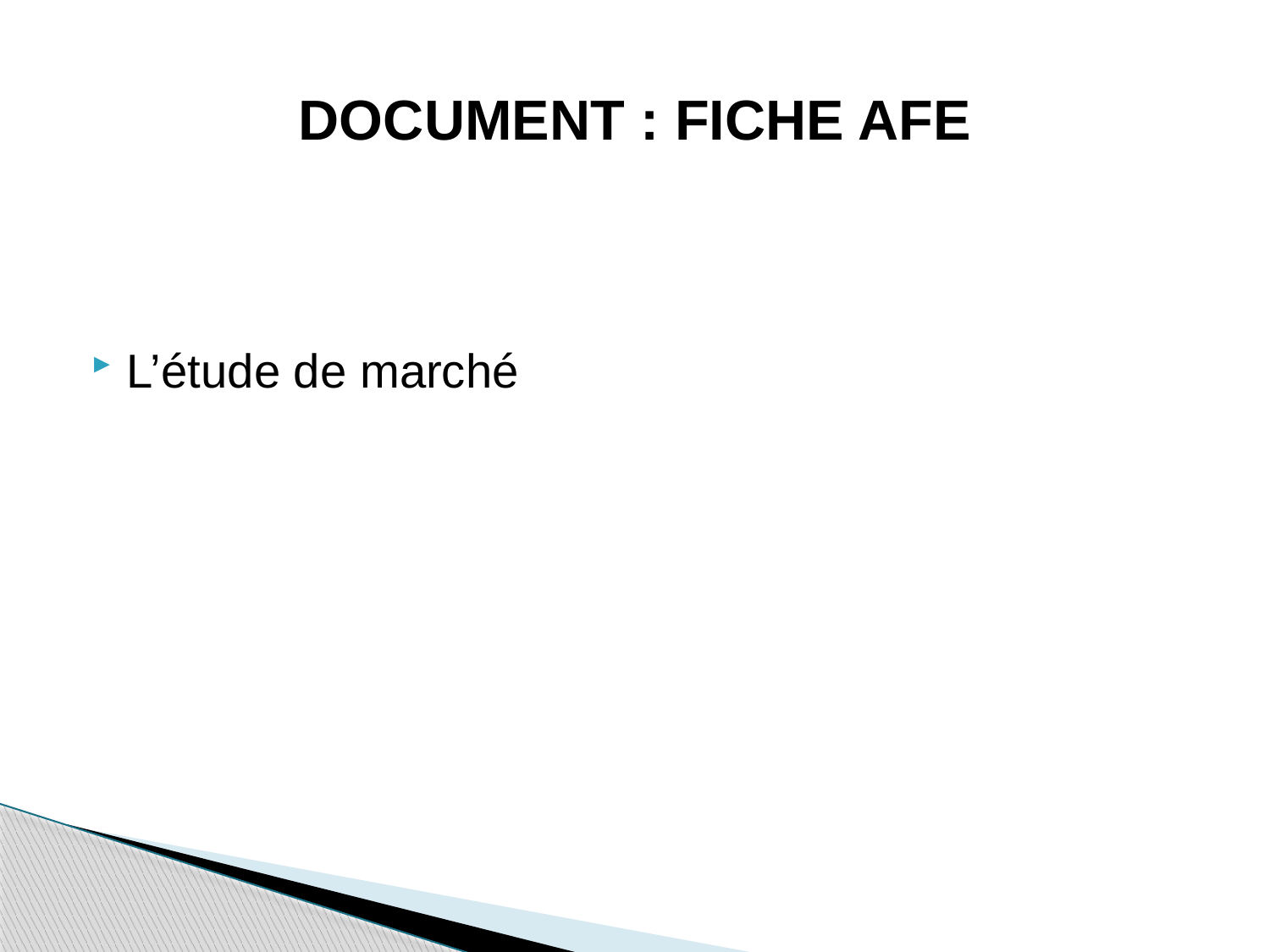

# DOCUMENT : FICHE AFE

L’étude de marché